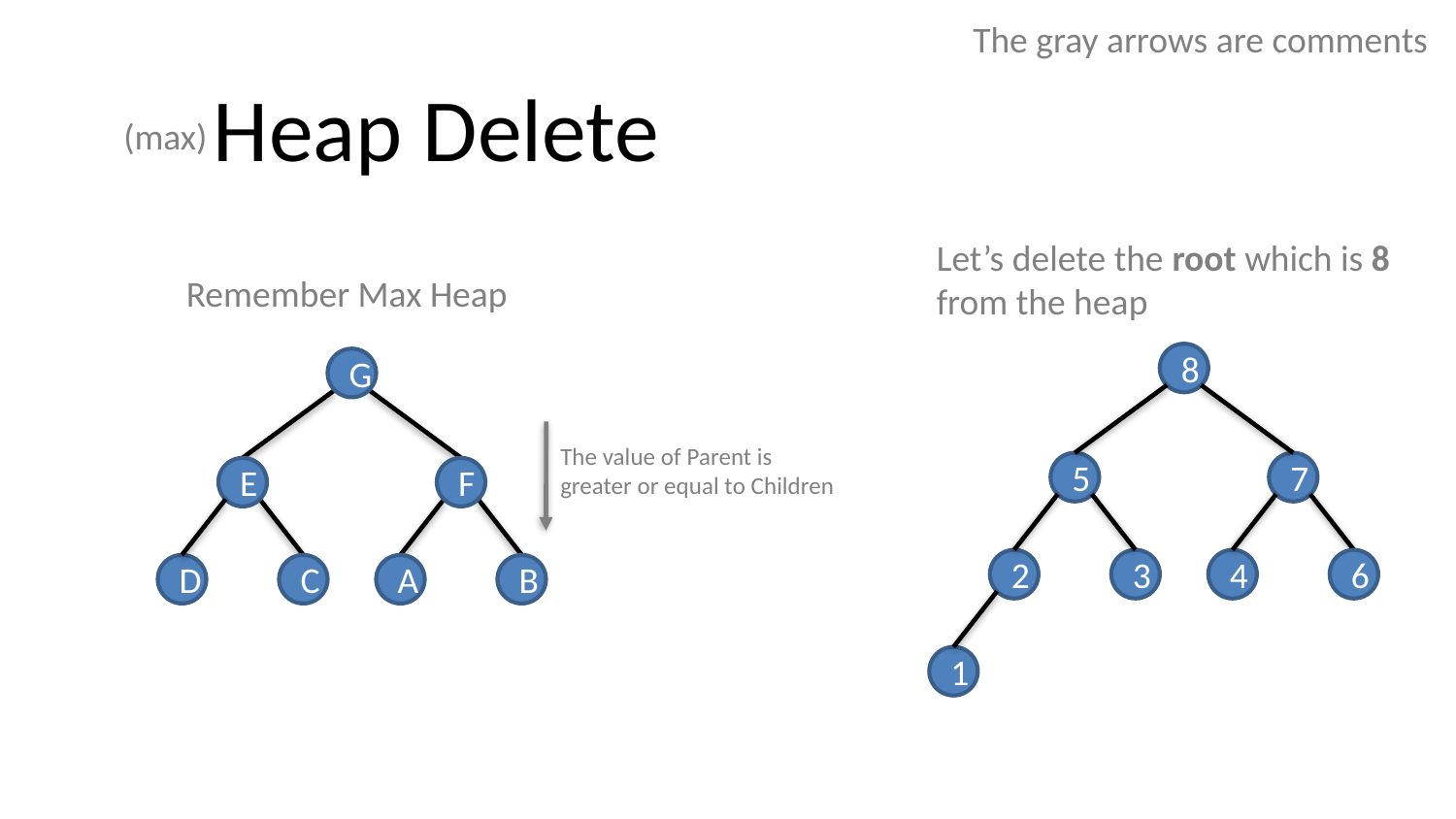

The gray arrows are comments
# Heap Delete
(max)
Let’s delete the root which is 8 from the heap
Remember Max Heap
8
G
The value of Parent is
greater or equal to Children
5
7
E
F
2
3
4
6
D
C
A
B
1